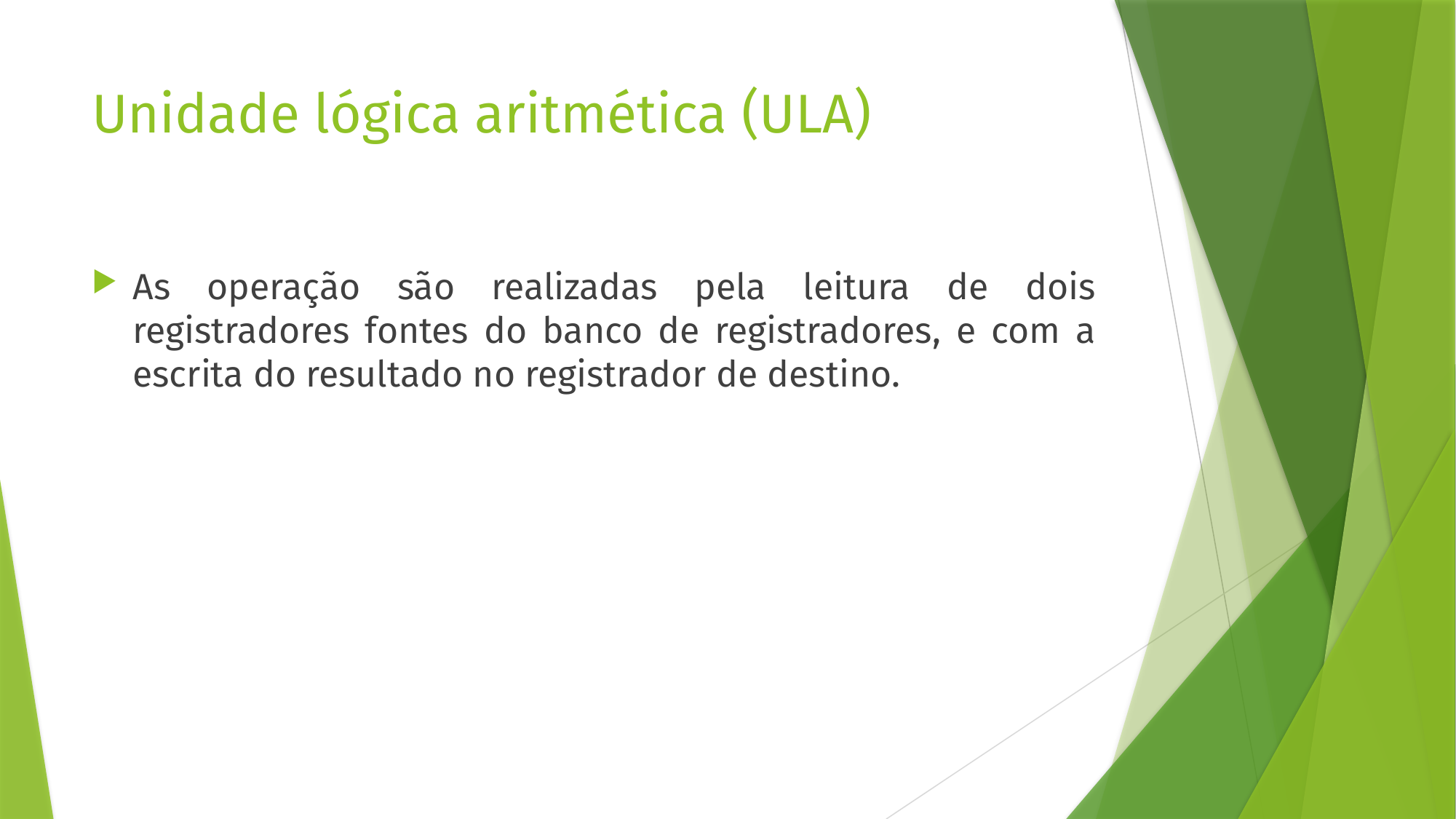

# Unidade lógica aritmética (ULA)
As operação são realizadas pela leitura de dois registradores fontes do banco de registradores, e com a escrita do resultado no registrador de destino.